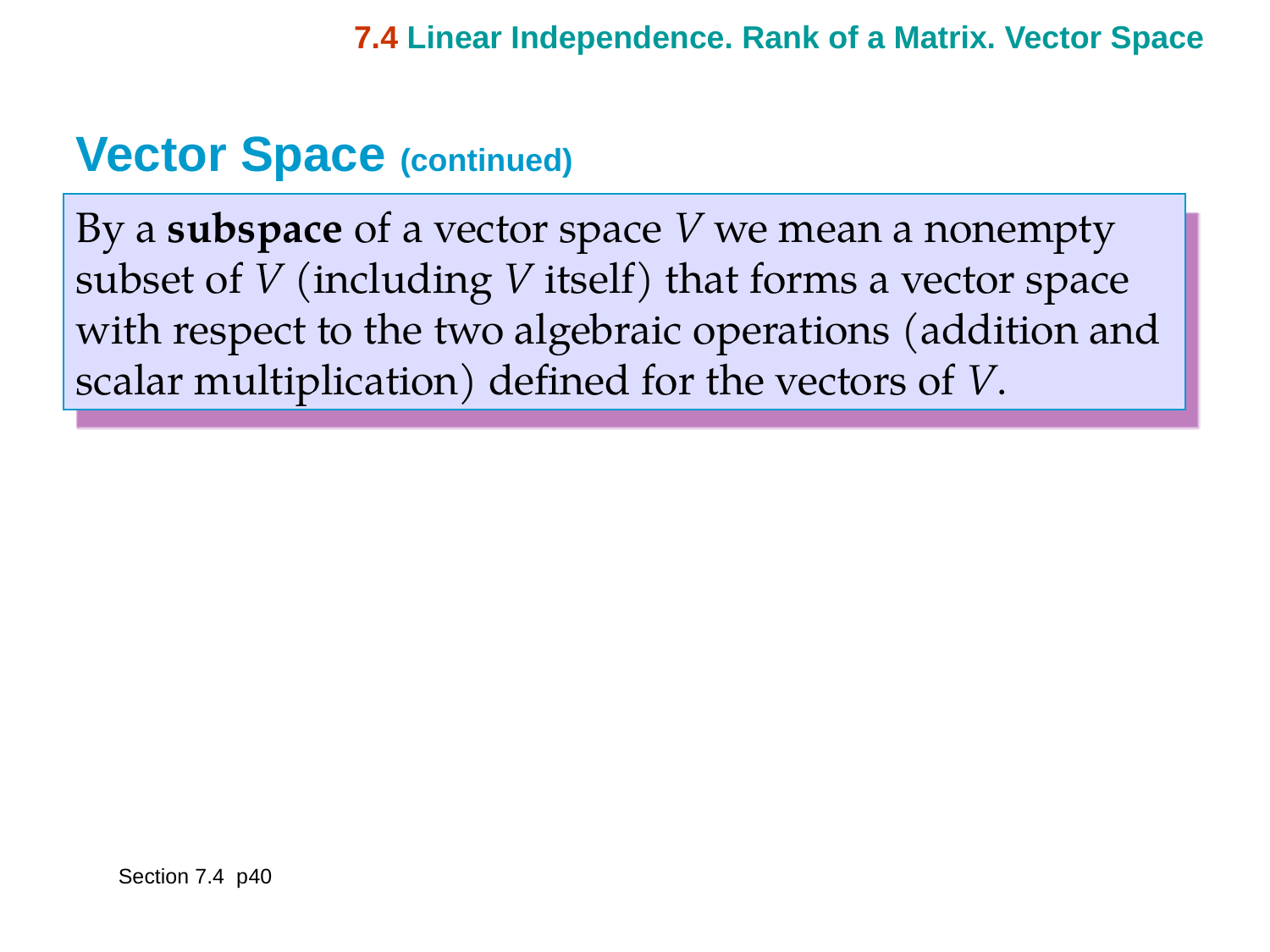

7.4 Linear Independence. Rank of a Matrix. Vector Space
Vector Space (continued)
By a subspace of a vector space V we mean a nonempty subset of V (including V itself) that forms a vector space with respect to the two algebraic operations (addition and scalar multiplication) defined for the vectors of V.
Section 7.4  p40